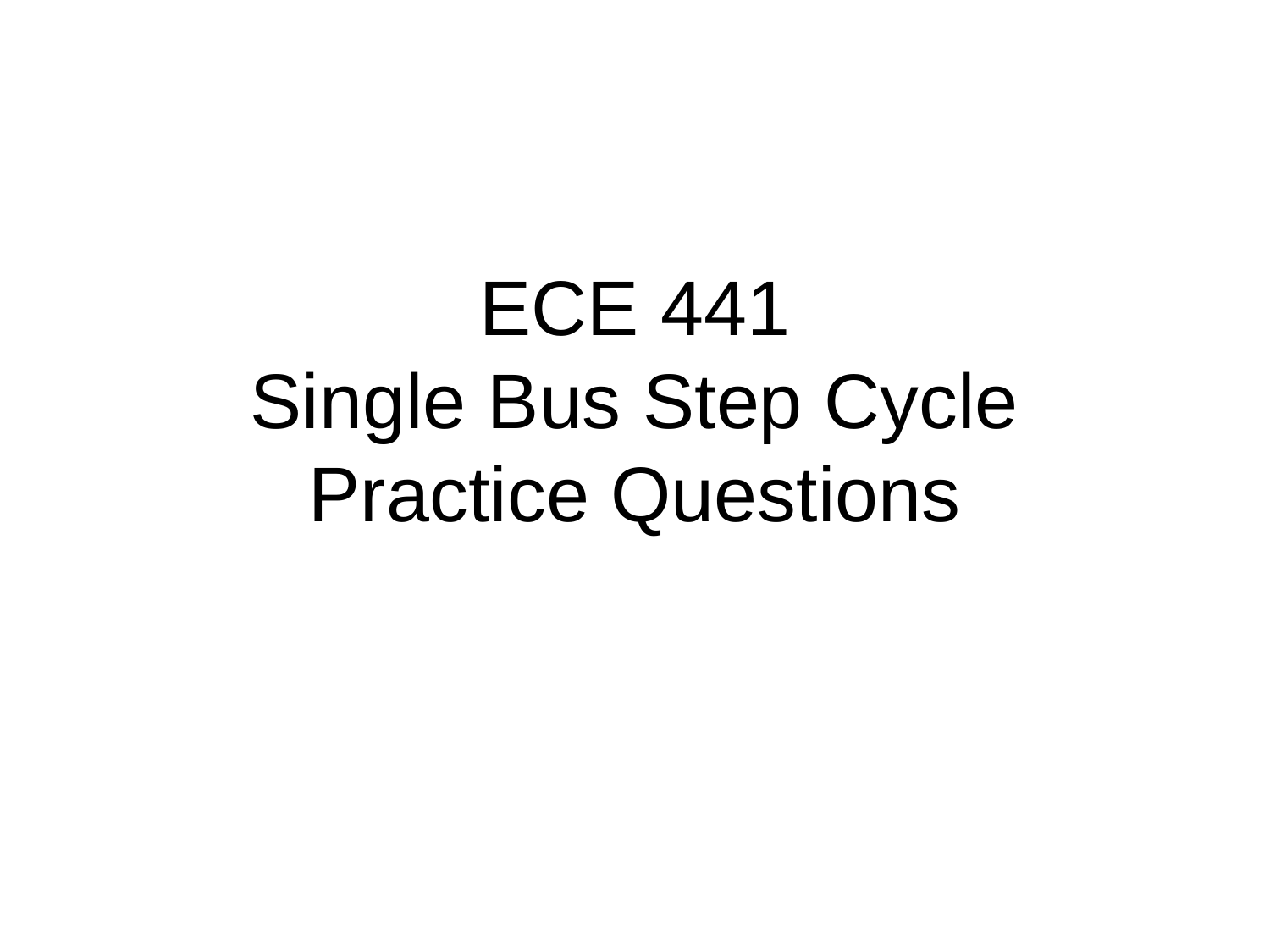

# ECE 441 Single Bus Step Cycle Practice Questions